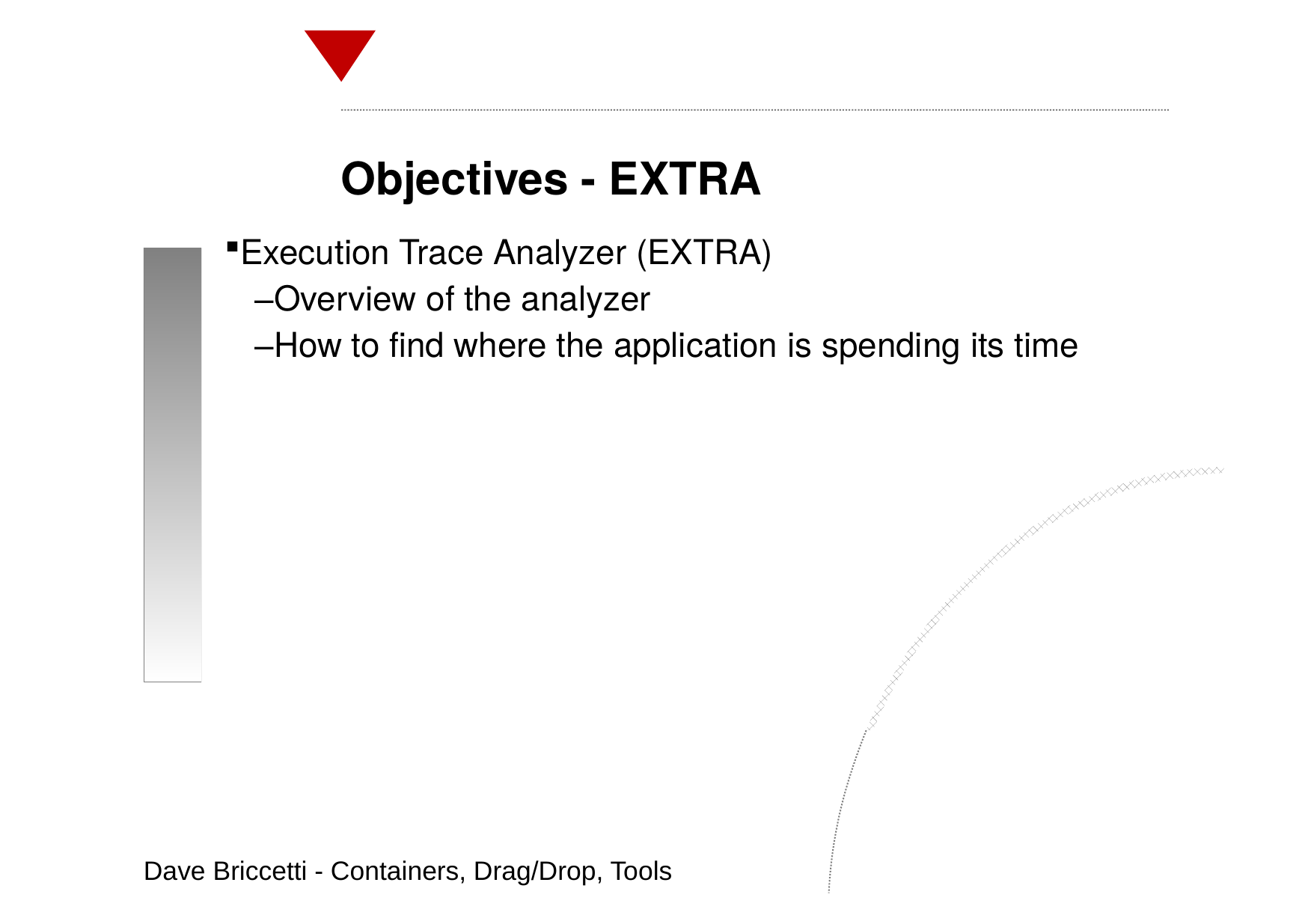

Objectives - EXTRA
Execution Trace Analyzer (EXTRA)
Overview of the analyzer
How to find where the application is spending its time

Dave Briccetti - Containers, Drag/Drop, Tools